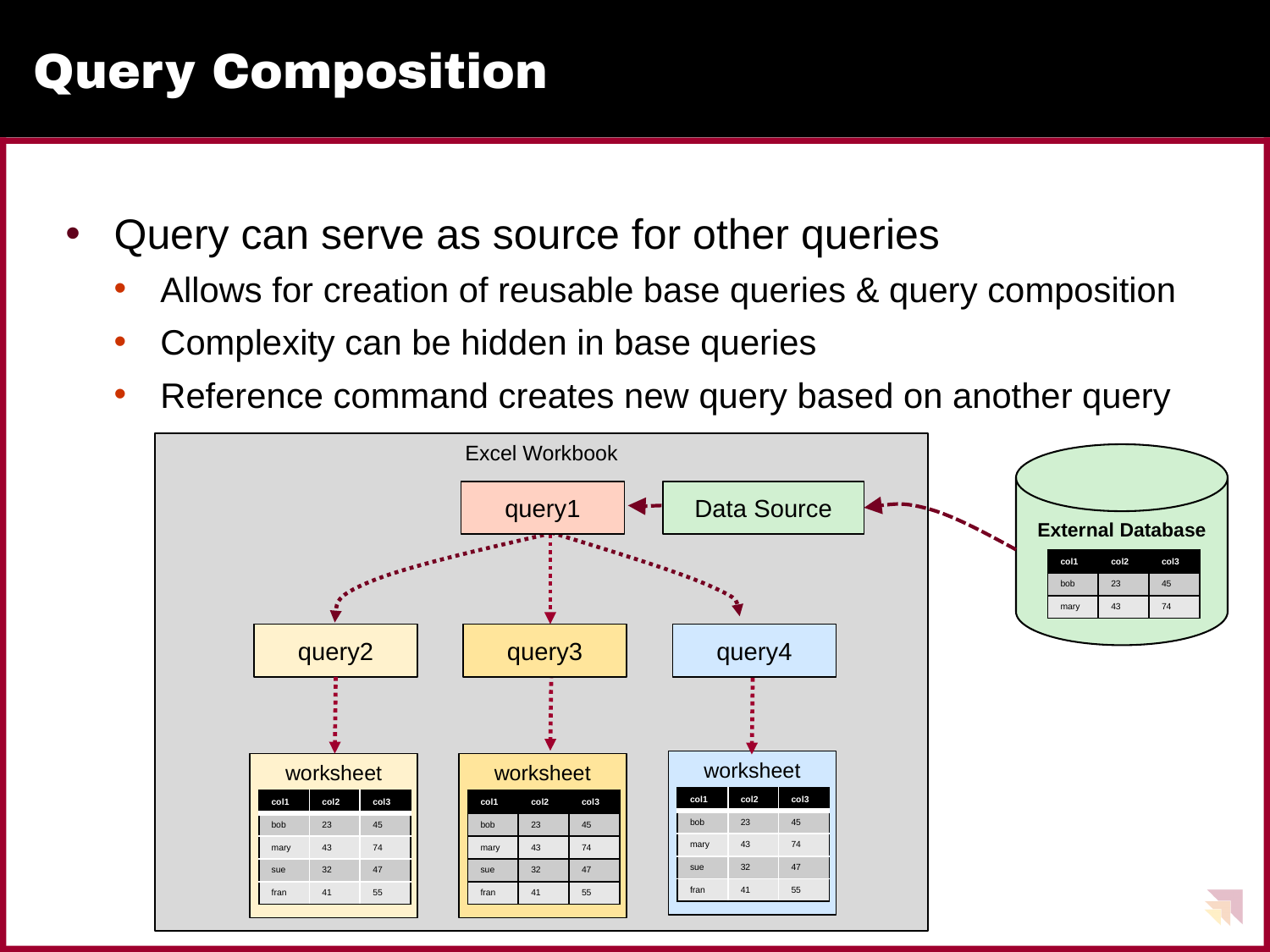

# Query Composition
Query can serve as source for other queries
Allows for creation of reusable base queries & query composition
Complexity can be hidden in base queries
Reference command creates new query based on another query
Excel Workbook
External Database
query1
Data Source

| col1 | col2 | col3 |
| --- | --- | --- |
| bob | 23 | 45 |
| mary | 43 | 74 |
query2
query3
query4
worksheet
worksheet
worksheet
| col1 | col2 | col3 |
| --- | --- | --- |
| bob | 23 | 45 |
| mary | 43 | 74 |
| sue | 32 | 47 |
| fran | 41 | 55 |
| col1 | col2 | col3 |
| --- | --- | --- |
| bob | 23 | 45 |
| mary | 43 | 74 |
| sue | 32 | 47 |
| fran | 41 | 55 |
| col1 | col2 | col3 |
| --- | --- | --- |
| bob | 23 | 45 |
| mary | 43 | 74 |
| sue | 32 | 47 |
| fran | 41 | 55 |